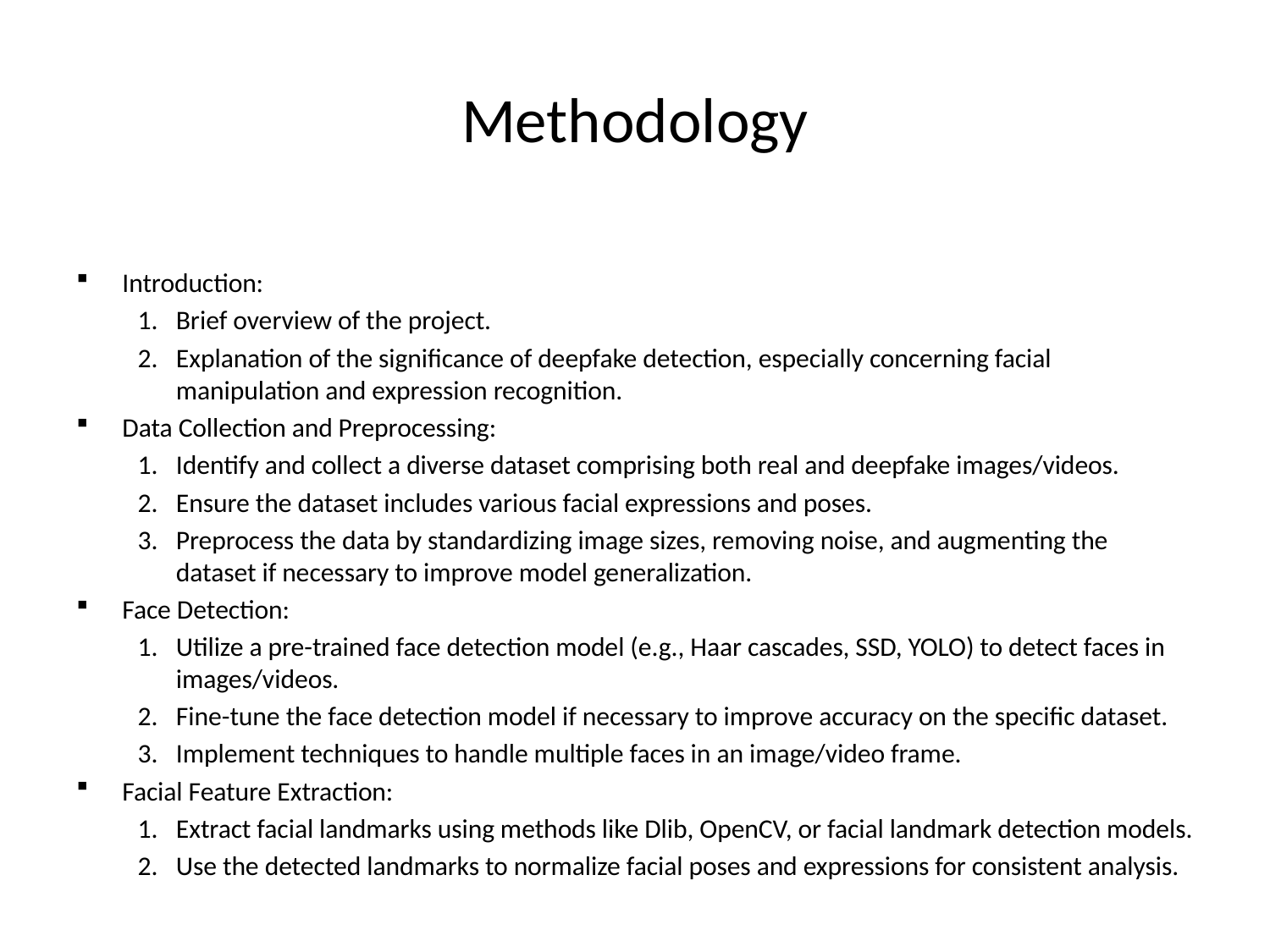

# Methodology

Introduction:
Brief overview of the project.
Explanation of the significance of deepfake detection, especially concerning facial manipulation and expression recognition.
Data Collection and Preprocessing:
Identify and collect a diverse dataset comprising both real and deepfake images/videos.
Ensure the dataset includes various facial expressions and poses.
Preprocess the data by standardizing image sizes, removing noise, and augmenting the dataset if necessary to improve model generalization.
Face Detection:
Utilize a pre-trained face detection model (e.g., Haar cascades, SSD, YOLO) to detect faces in images/videos.
Fine-tune the face detection model if necessary to improve accuracy on the specific dataset.
Implement techniques to handle multiple faces in an image/video frame.
Facial Feature Extraction:
Extract facial landmarks using methods like Dlib, OpenCV, or facial landmark detection models.
Use the detected landmarks to normalize facial poses and expressions for consistent analysis.